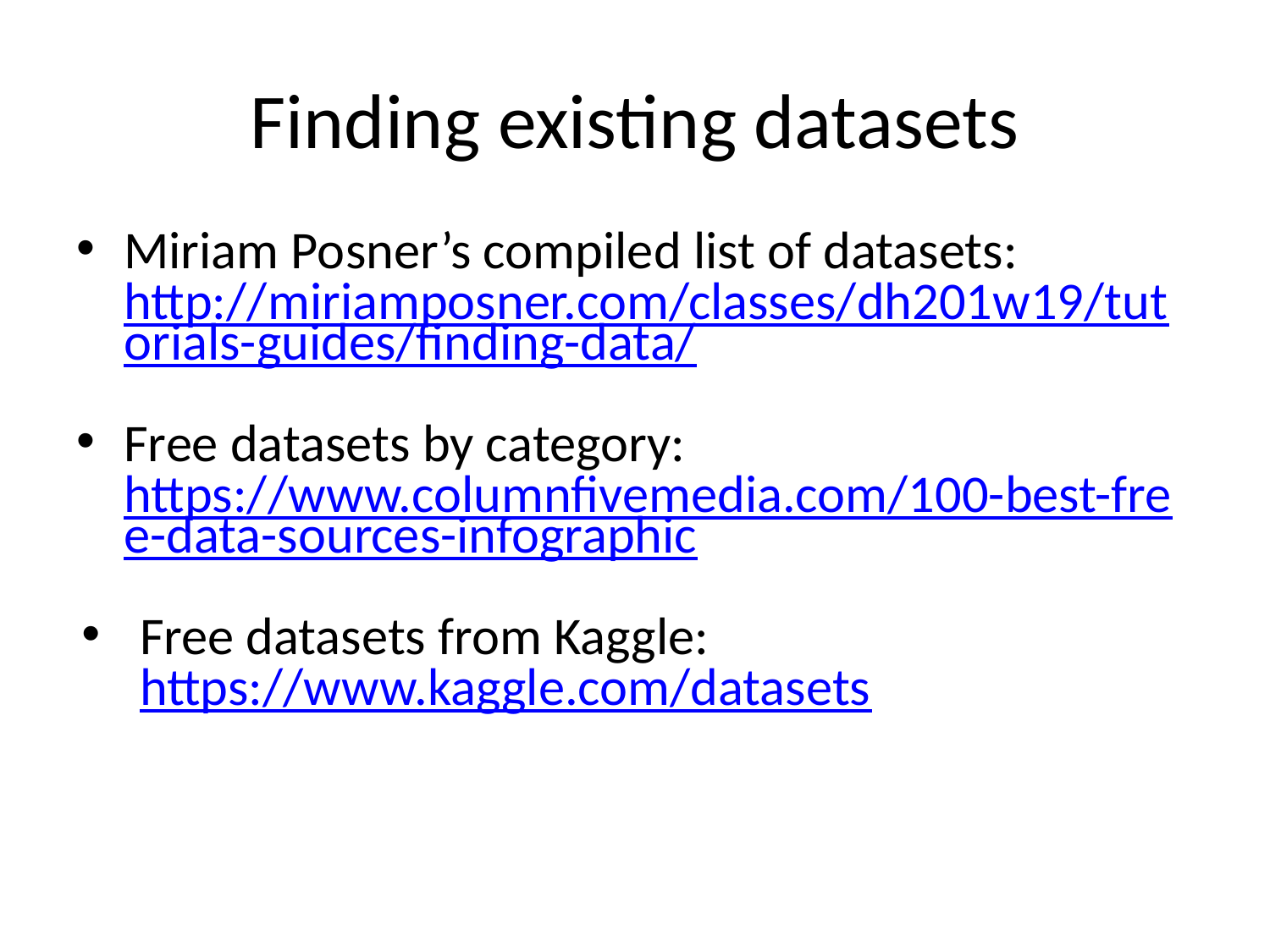

# Finding existing datasets
Miriam Posner’s compiled list of datasets: http://miriamposner.com/classes/dh201w19/tutorials-guides/finding-data/

Free datasets by category: https://www.columnfivemedia.com/100-best-free-data-sources-infographic

Free datasets from Kaggle: https://www.kaggle.com/datasets